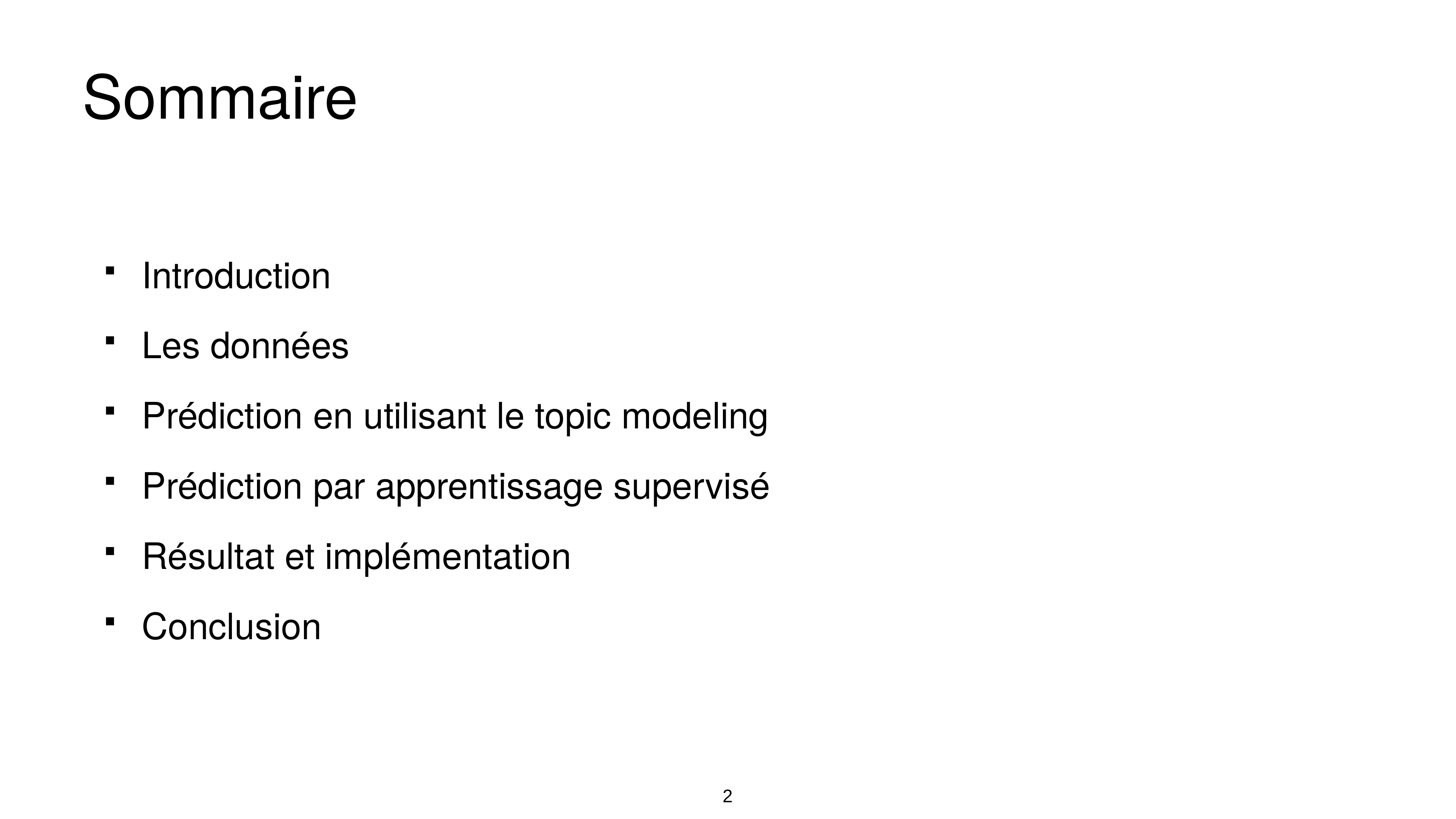

# Sommaire

Introduction
Les données
Prédiction en utilisant le topic modeling
Prédiction par apprentissage supervisé
Résultat et implémentation
Conclusion
2